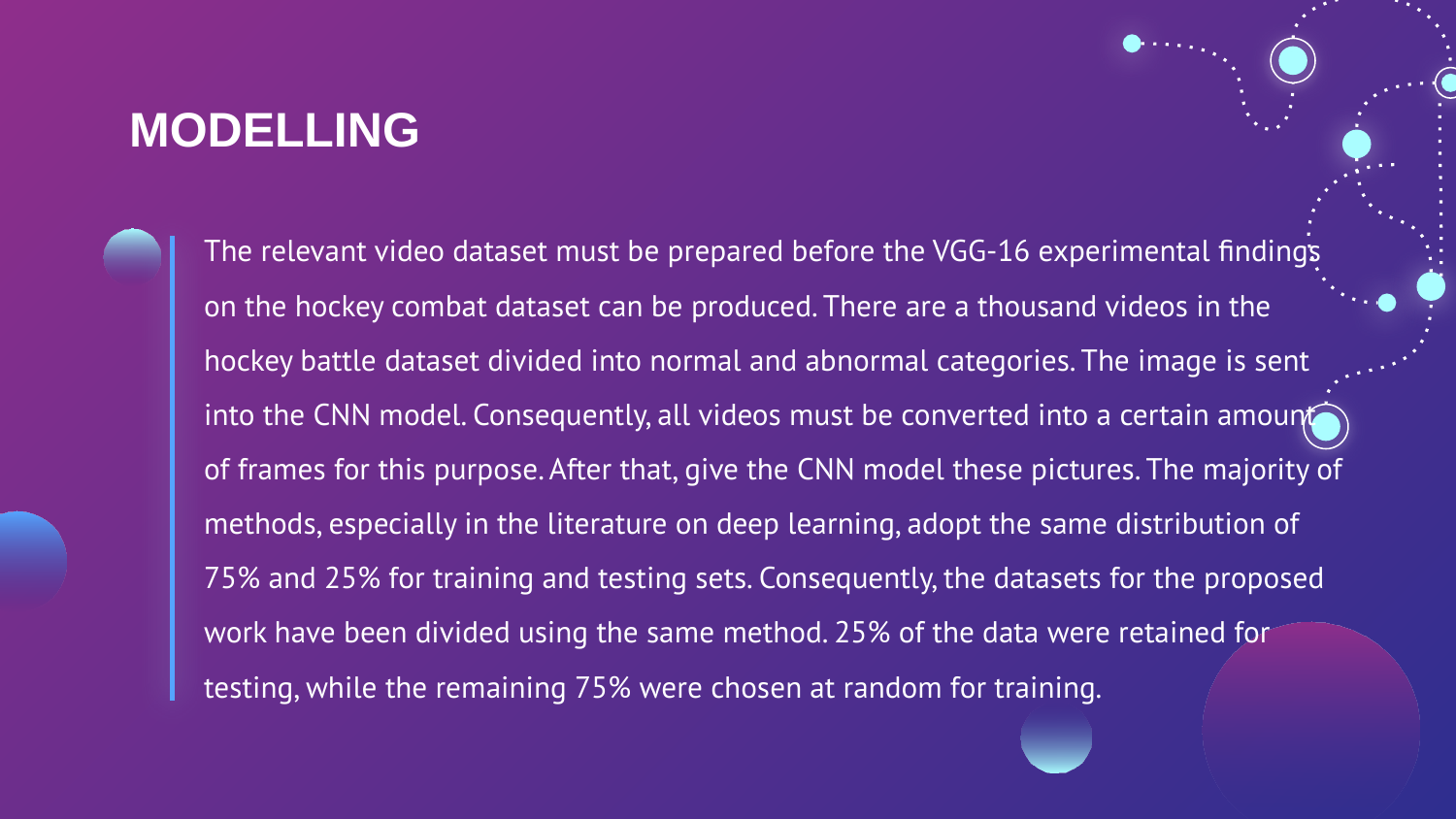

# MODELLING
The relevant video dataset must be prepared before the VGG-16 experimental findings on the hockey combat dataset can be produced. There are a thousand videos in the hockey battle dataset divided into normal and abnormal categories. The image is sent into the CNN model. Consequently, all videos must be converted into a certain amount of frames for this purpose. After that, give the CNN model these pictures. The majority of methods, especially in the literature on deep learning, adopt the same distribution of 75% and 25% for training and testing sets. Consequently, the datasets for the proposed work have been divided using the same method. 25% of the data were retained for testing, while the remaining 75% were chosen at random for training.